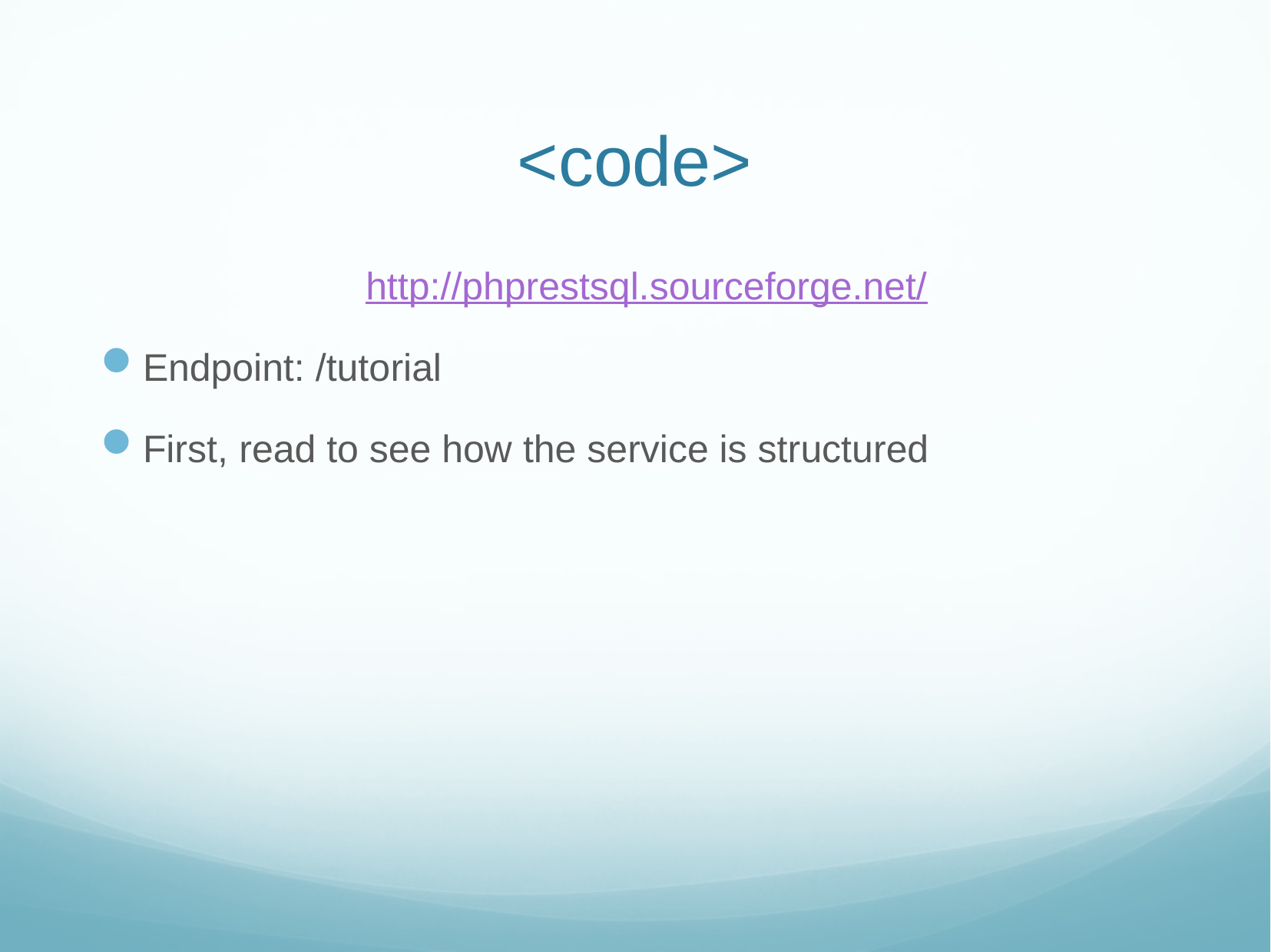

# <code>
http://phprestsql.sourceforge.net/
Endpoint: /tutorial
First, read to see how the service is structured